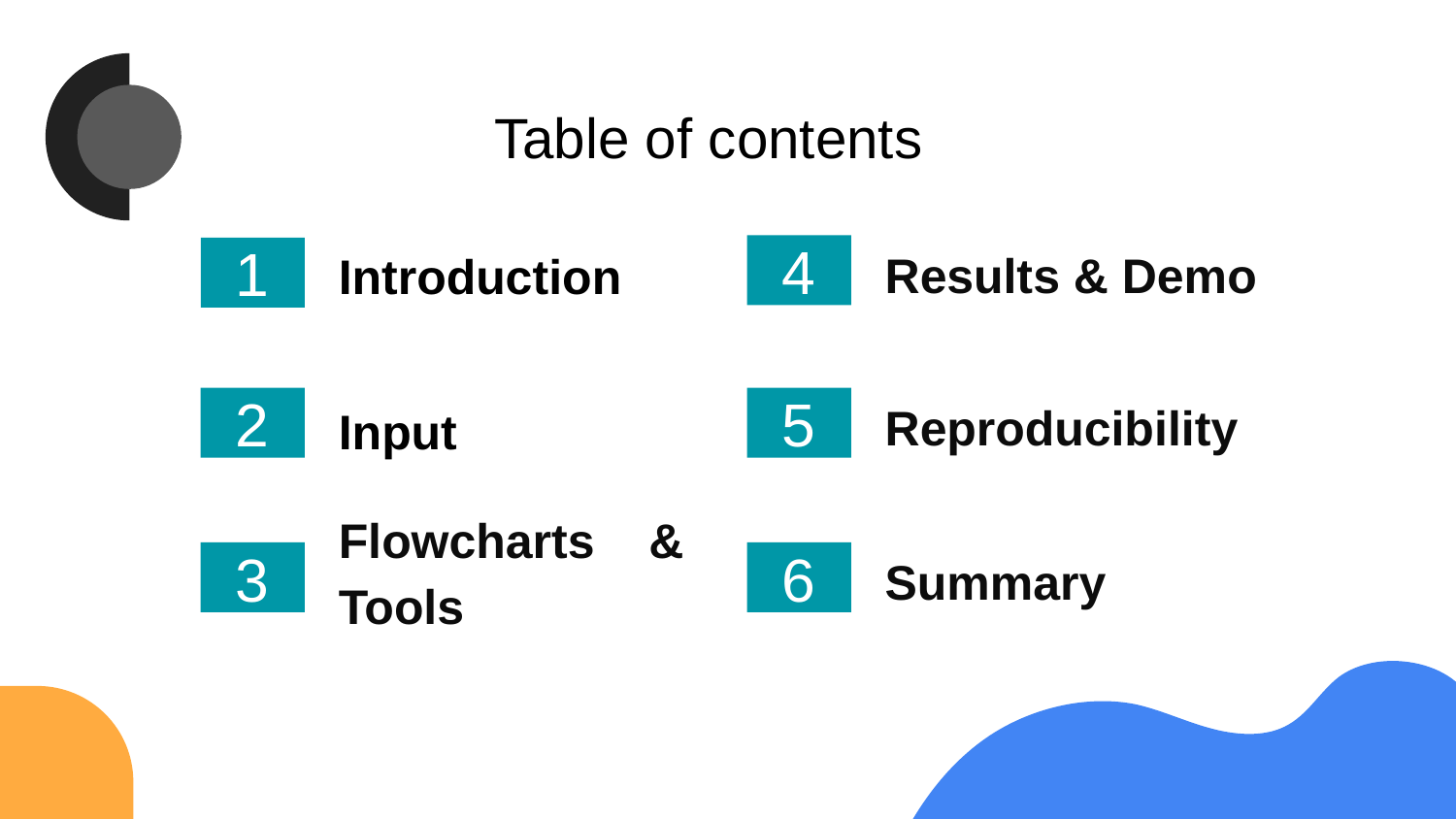

# Table of contents
4
1
Results & Demo
Introduction
2
5
Reproducibility
Input
Flowcharts    & Tools
3
6
Summary